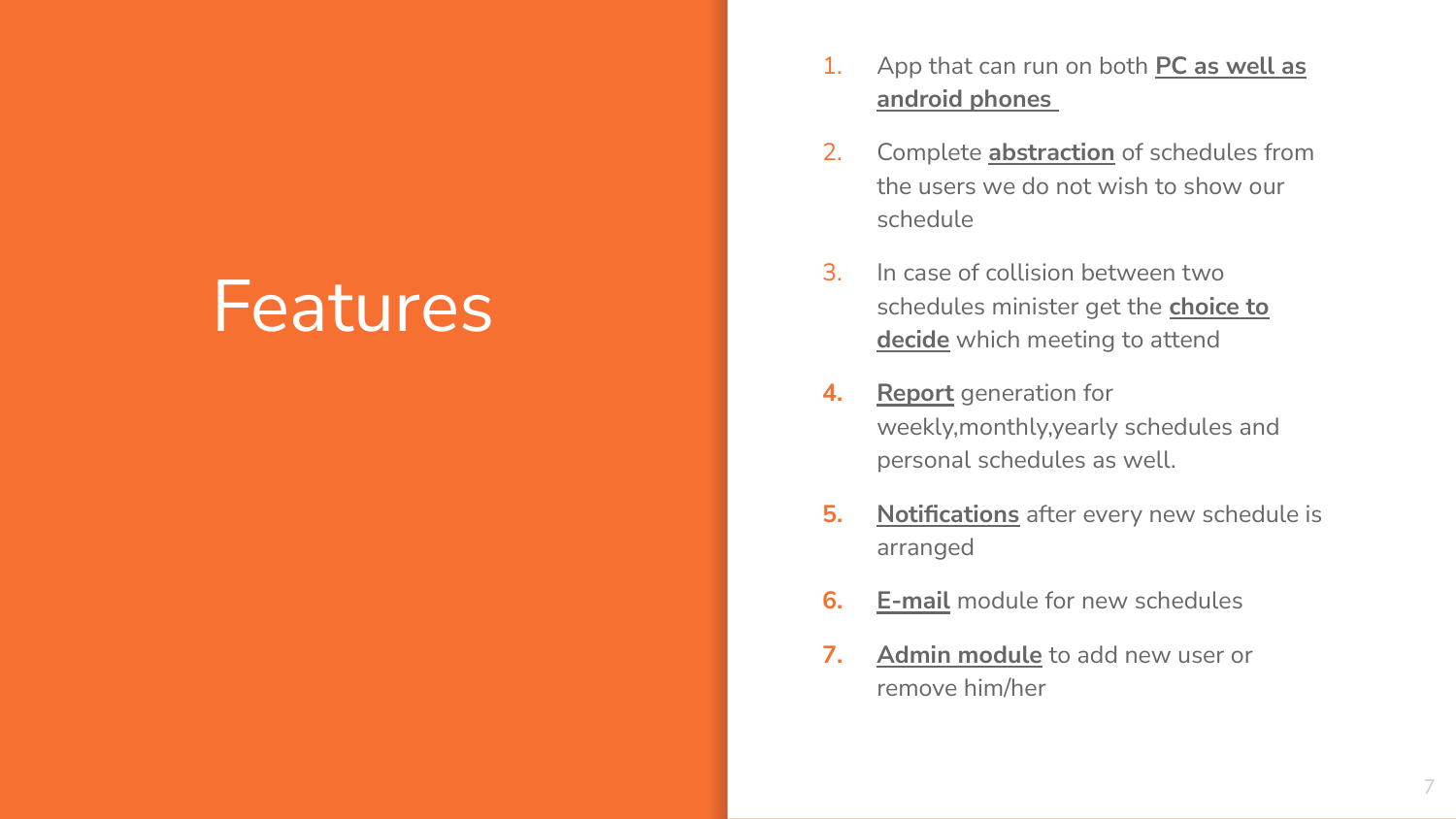

App that can run on both PC as well as android phones
Complete abstraction of schedules from the users we do not wish to show our schedule
In case of collision between two schedules minister get the choice to decide which meeting to attend
Report generation for weekly,monthly,yearly schedules and personal schedules as well.
Notifications after every new schedule is arranged
E-mail module for new schedules
Admin module to add new user or remove him/her

Features
7